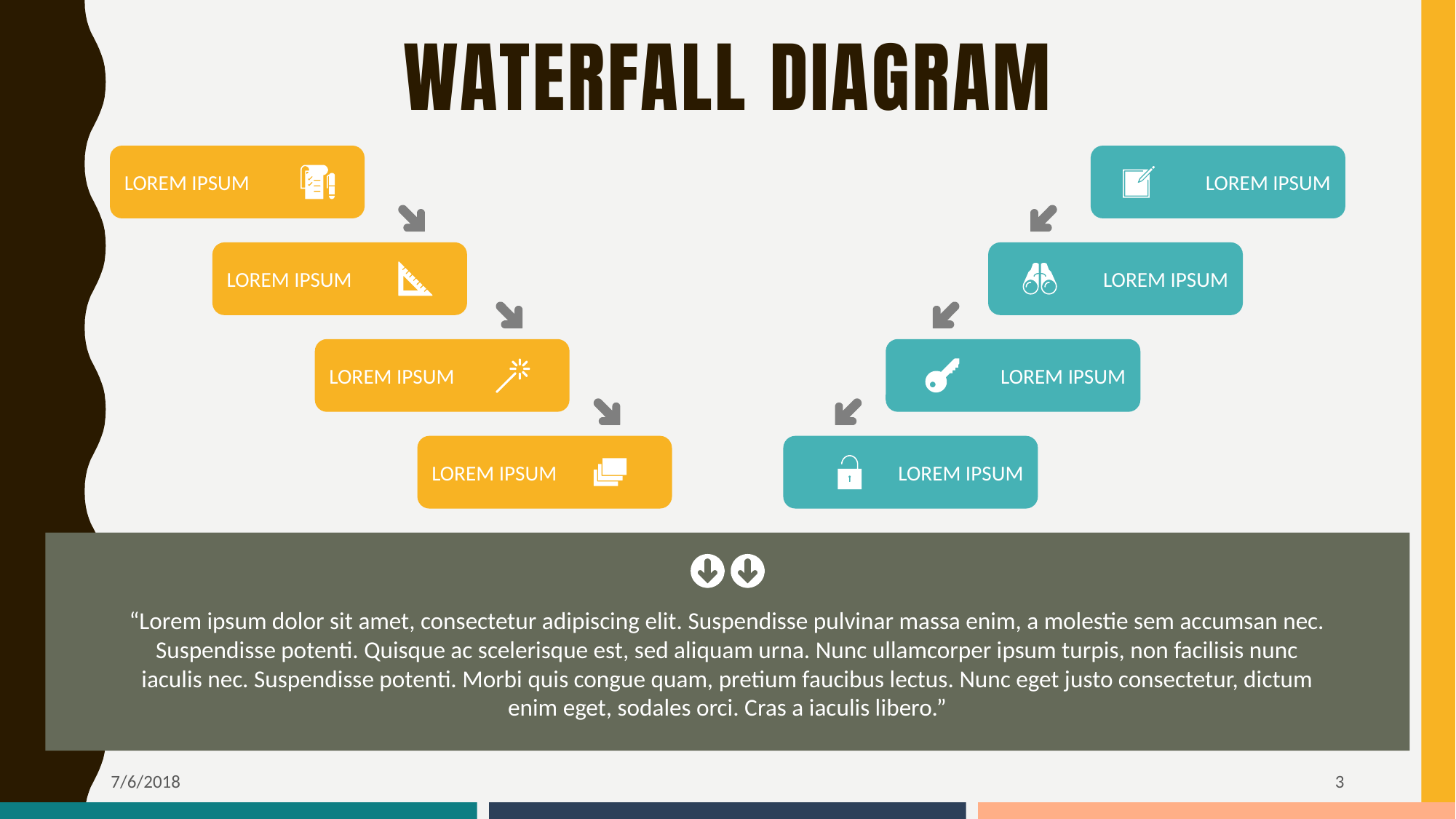

# Waterfall Diagram
LOREM IPSUM
LOREM IPSUM

LOREM IPSUM
LOREM IPSUM

LOREM IPSUM
LOREM IPSUM

LOREM IPSUM
LOREM IPSUM

“Lorem ipsum dolor sit amet, consectetur adipiscing elit. Suspendisse pulvinar massa enim, a molestie sem accumsan nec. Suspendisse potenti. Quisque ac scelerisque est, sed aliquam urna. Nunc ullamcorper ipsum turpis, non facilisis nunc iaculis nec. Suspendisse potenti. Morbi quis congue quam, pretium faucibus lectus. Nunc eget justo consectetur, dictum enim eget, sodales orci. Cras a iaculis libero.”
7/6/2018
3